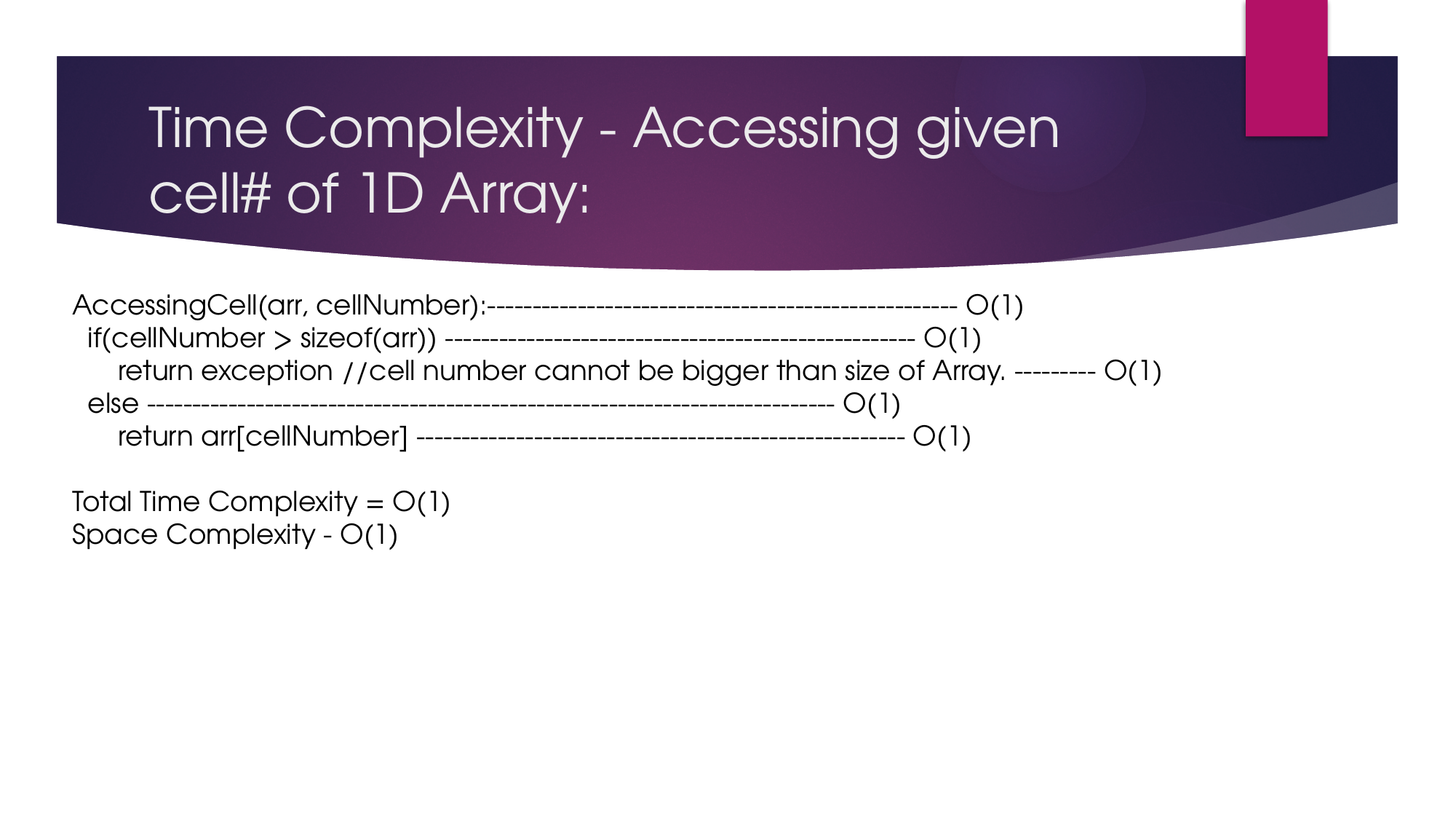

# Time Complexity - Accessing given cell# of 1D Array:
AccessingCell(arr, cellNumber):---------------------------------------------------- O(1)
  if(cellNumber > sizeof(arr)) ---------------------------------------------------- O(1)
      return exception //cell number cannot be bigger than size of Array. --------- O(1)
  else ---------------------------------------------------------------------------- O(1)
      return arr[cellNumber] ------------------------------------------------------ O(1)

Total Time Complexity = O(1)
Space Complexity - O(1)